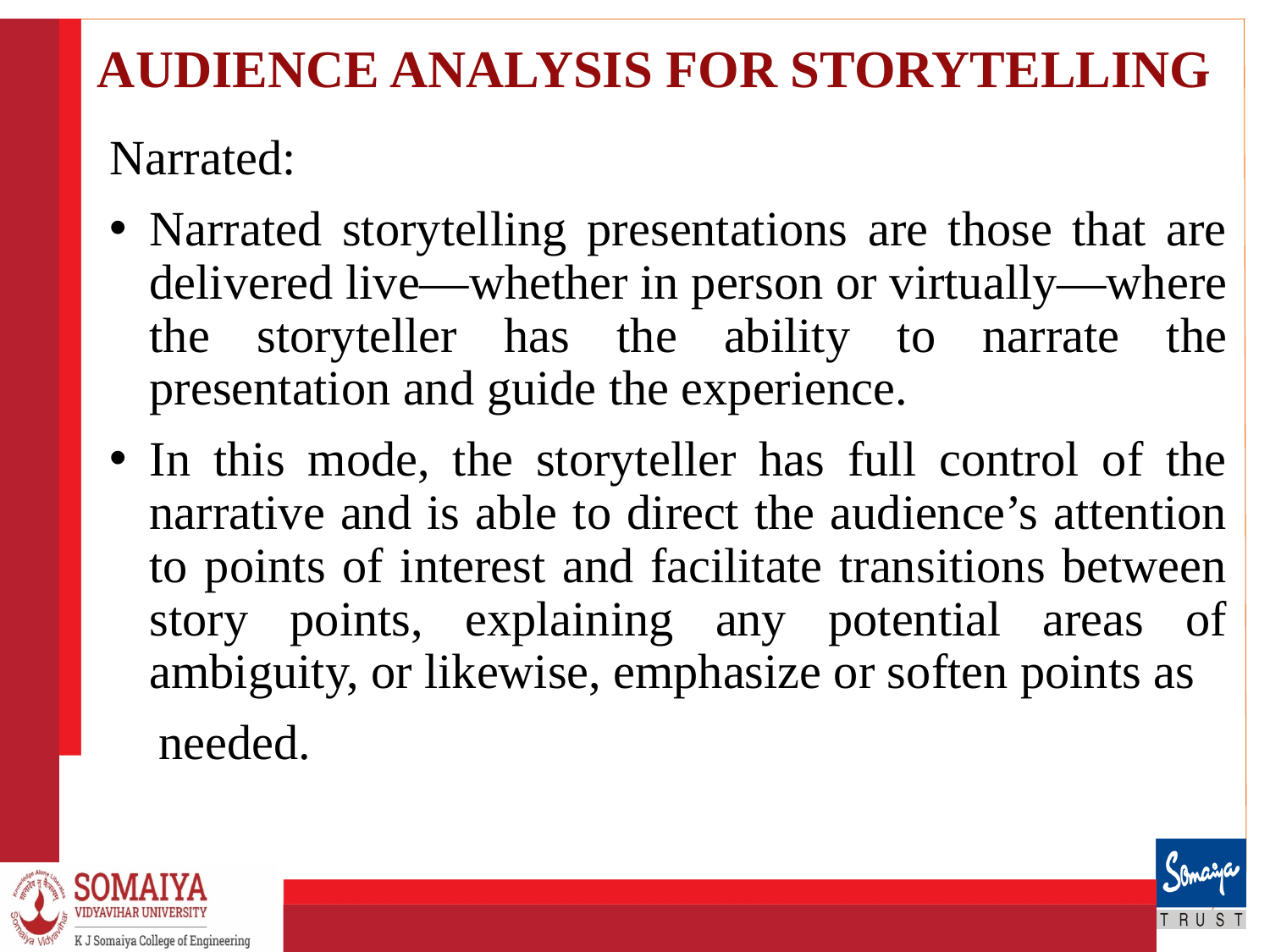

# AUDIENCE ANALYSIS FOR STORYTELLING
Narrated:
Narrated storytelling presentations are those that are delivered live—whether in person or virtually—where the storyteller has the ability to narrate the presentation and guide the experience.
In this mode, the storyteller has full control of the narrative and is able to direct the audience’s attention to points of interest and facilitate transitions between story points, explaining any potential areas of ambiguity, or likewise, emphasize or soften points as
    needed.